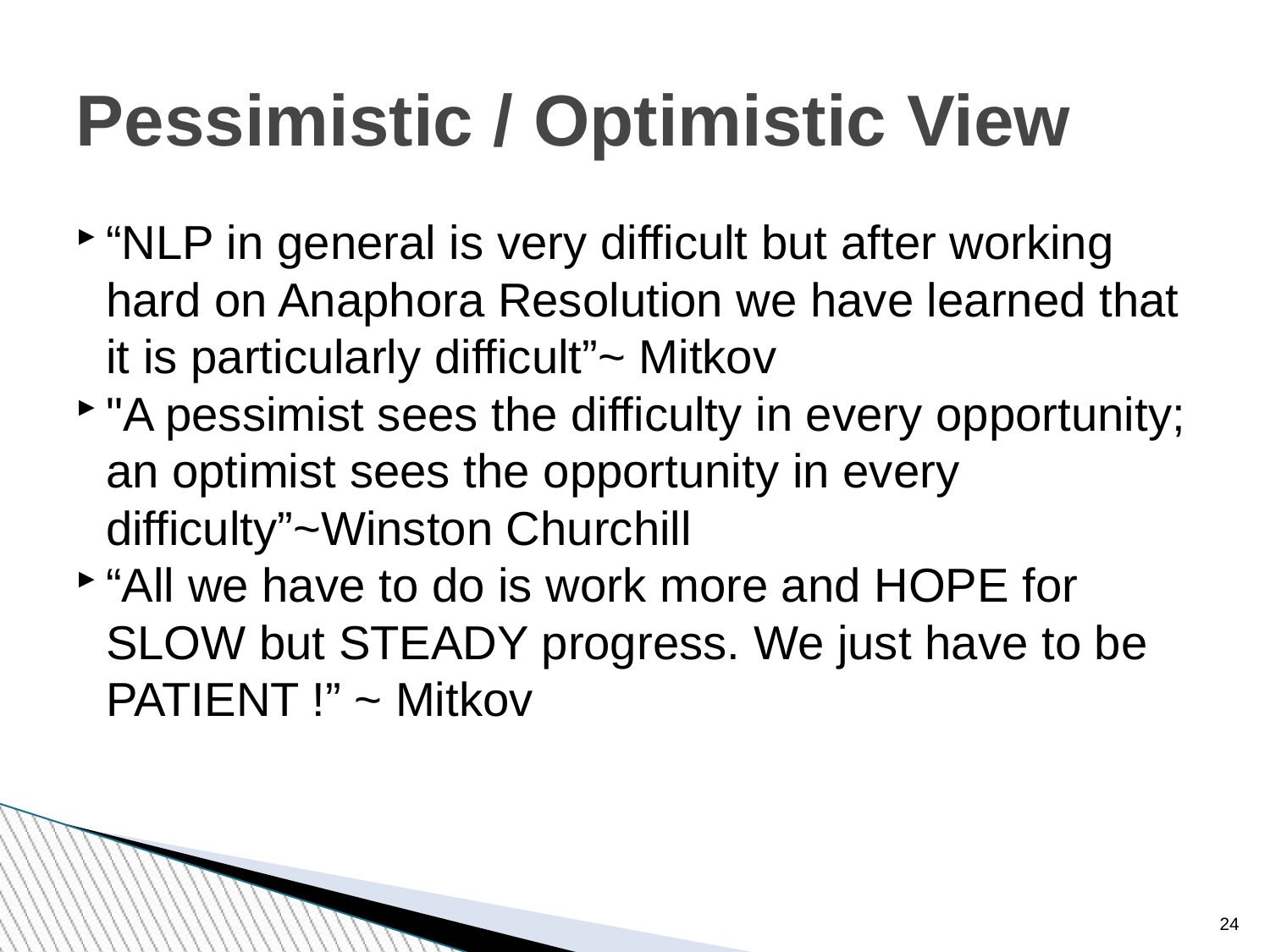

Pessimistic / Optimistic View
“NLP in general is very difficult but after working hard on Anaphora Resolution we have learned that it is particularly difficult”~ Mitkov
"A pessimist sees the difficulty in every opportunity; an optimist sees the opportunity in every difficulty”~Winston Churchill
“All we have to do is work more and HOPE for SLOW but STEADY progress. We just have to be PATIENT !” ~ Mitkov
24